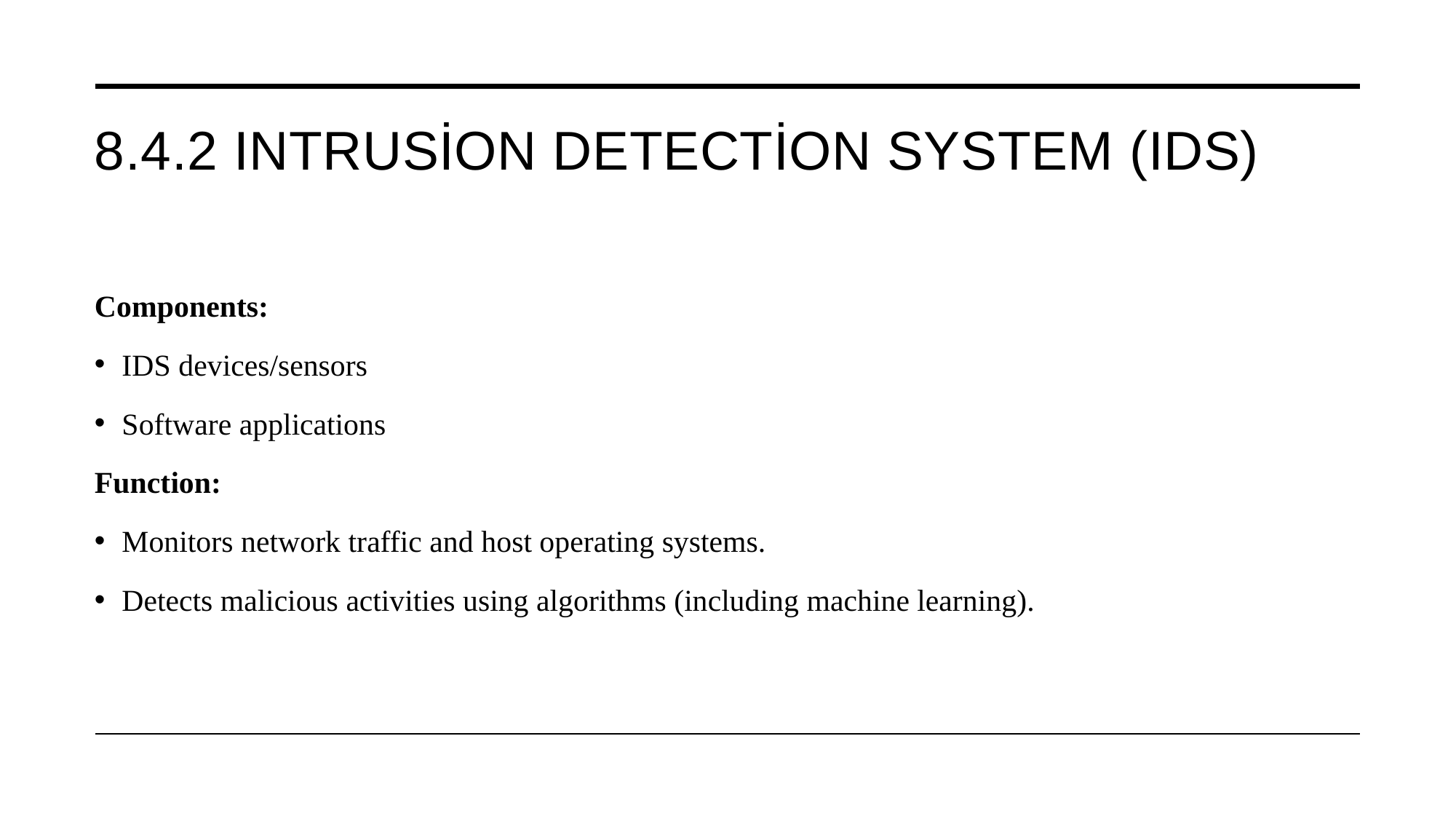

# 8.4.2 Intrusion Detection System (IDS)
Components:
IDS devices/sensors
Software applications
Function:
Monitors network traffic and host operating systems.
Detects malicious activities using algorithms (including machine learning).